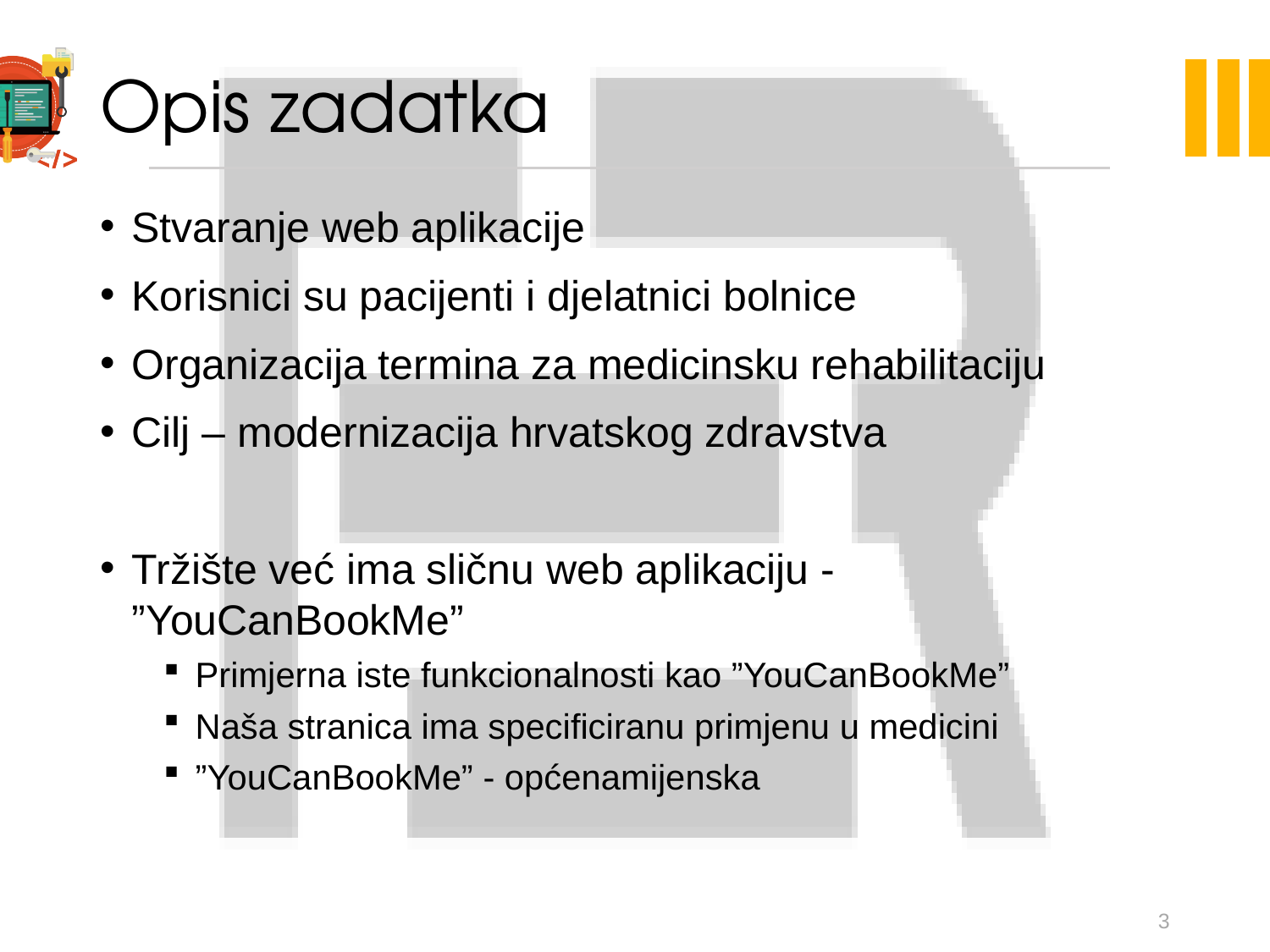

# Opis zadatka
Stvaranje web aplikacije
Korisnici su pacijenti i djelatnici bolnice
Organizacija termina za medicinsku rehabilitaciju
Cilj – modernizacija hrvatskog zdravstva

Tržište već ima sličnu web aplikaciju - ”YouCanBookMe”
Primjerna iste funkcionalnosti kao ”YouCanBookMe”
Naša stranica ima specificiranu primjenu u medicini
”YouCanBookMe” - općenamijenska

3